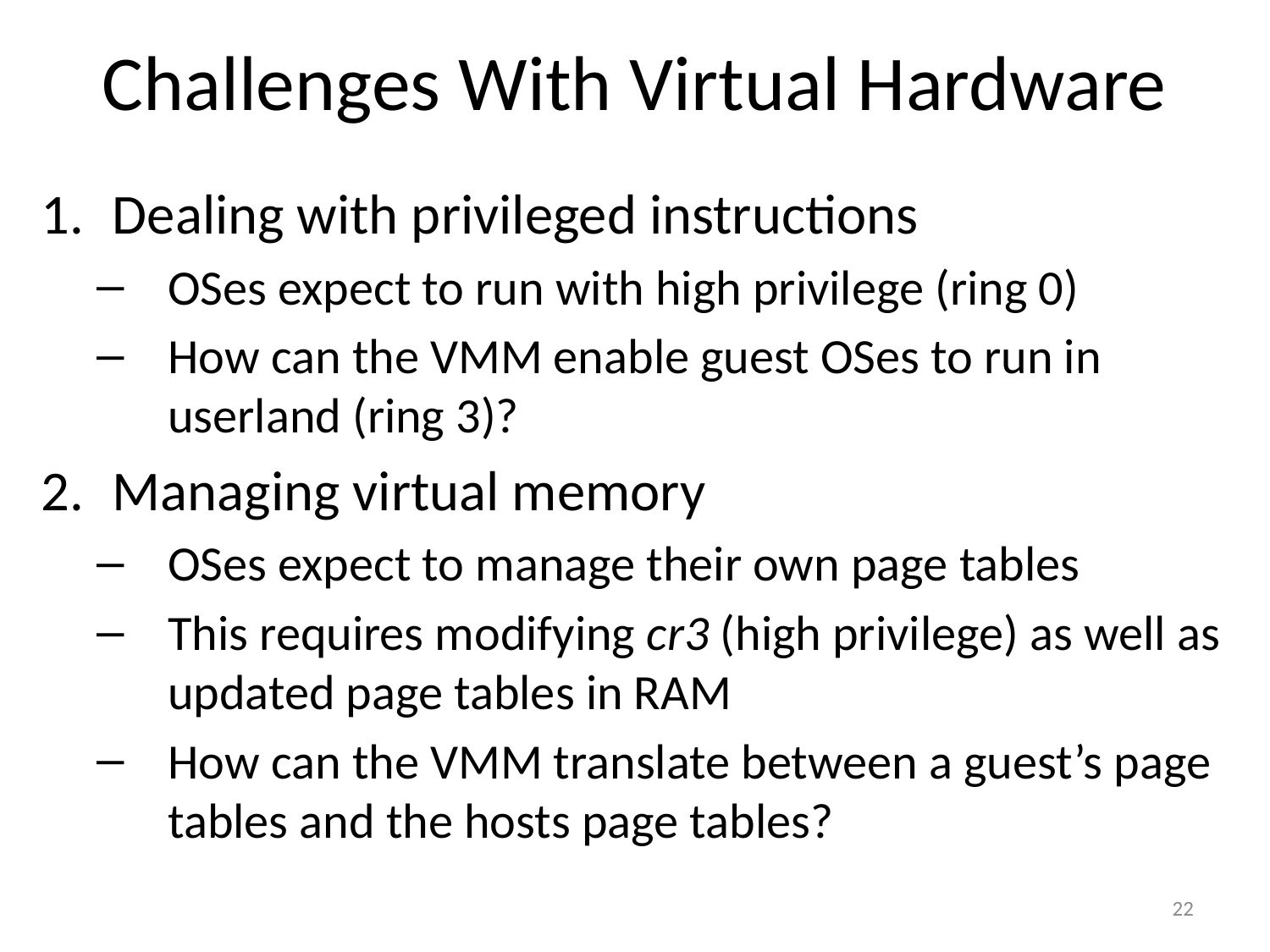

# Challenges With Virtual Hardware
Dealing with privileged instructions
OSes expect to run with high privilege (ring 0)
How can the VMM enable guest OSes to run in userland (ring 3)?
Managing virtual memory
OSes expect to manage their own page tables
This requires modifying cr3 (high privilege) as well as updated page tables in RAM
How can the VMM translate between a guest’s page tables and the hosts page tables?
22